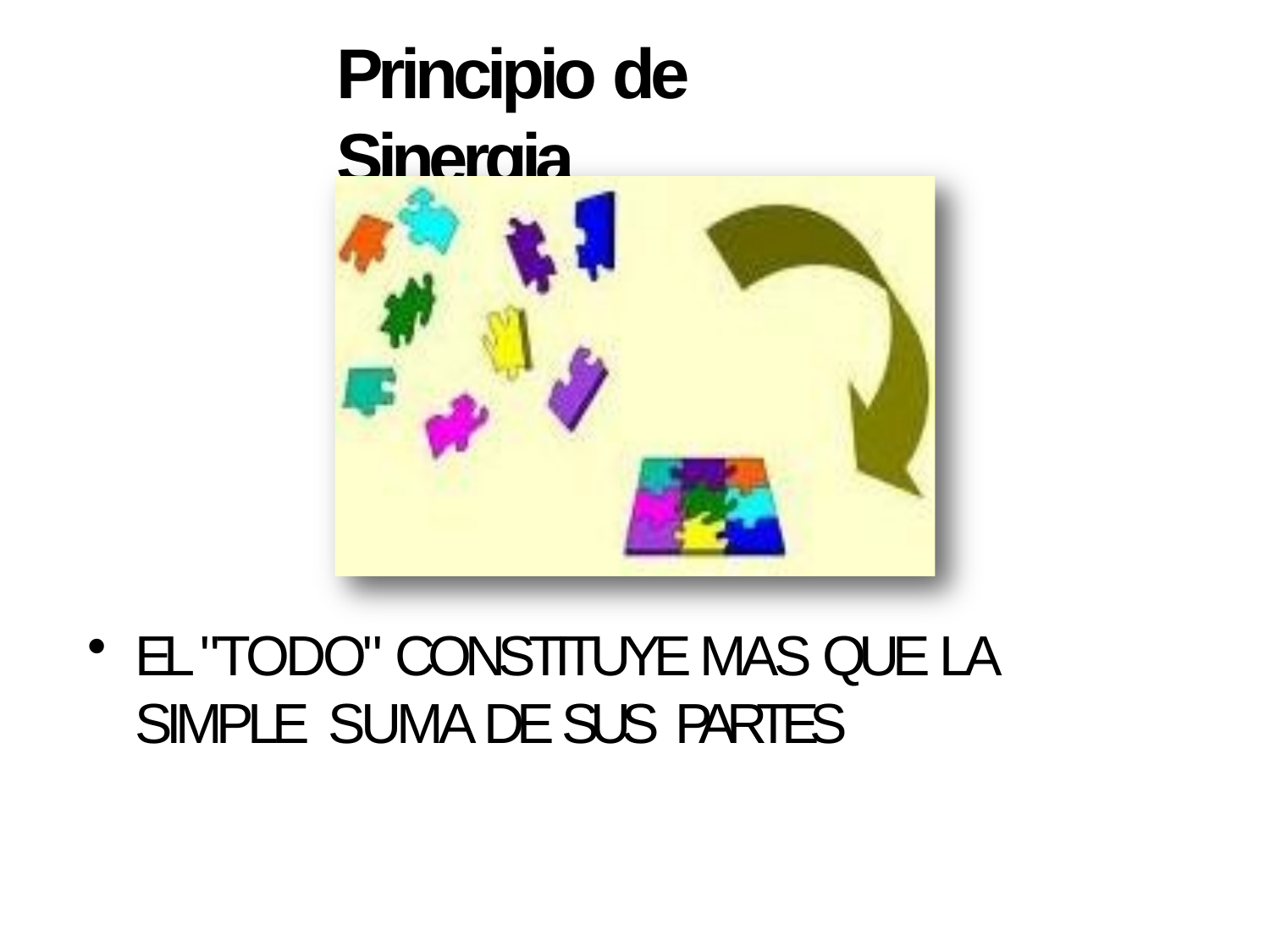

# Principio de Sinergia

EL "TODO" CONSTITUYE MAS QUE LA SIMPLE  SUMA DE SUS PARTES